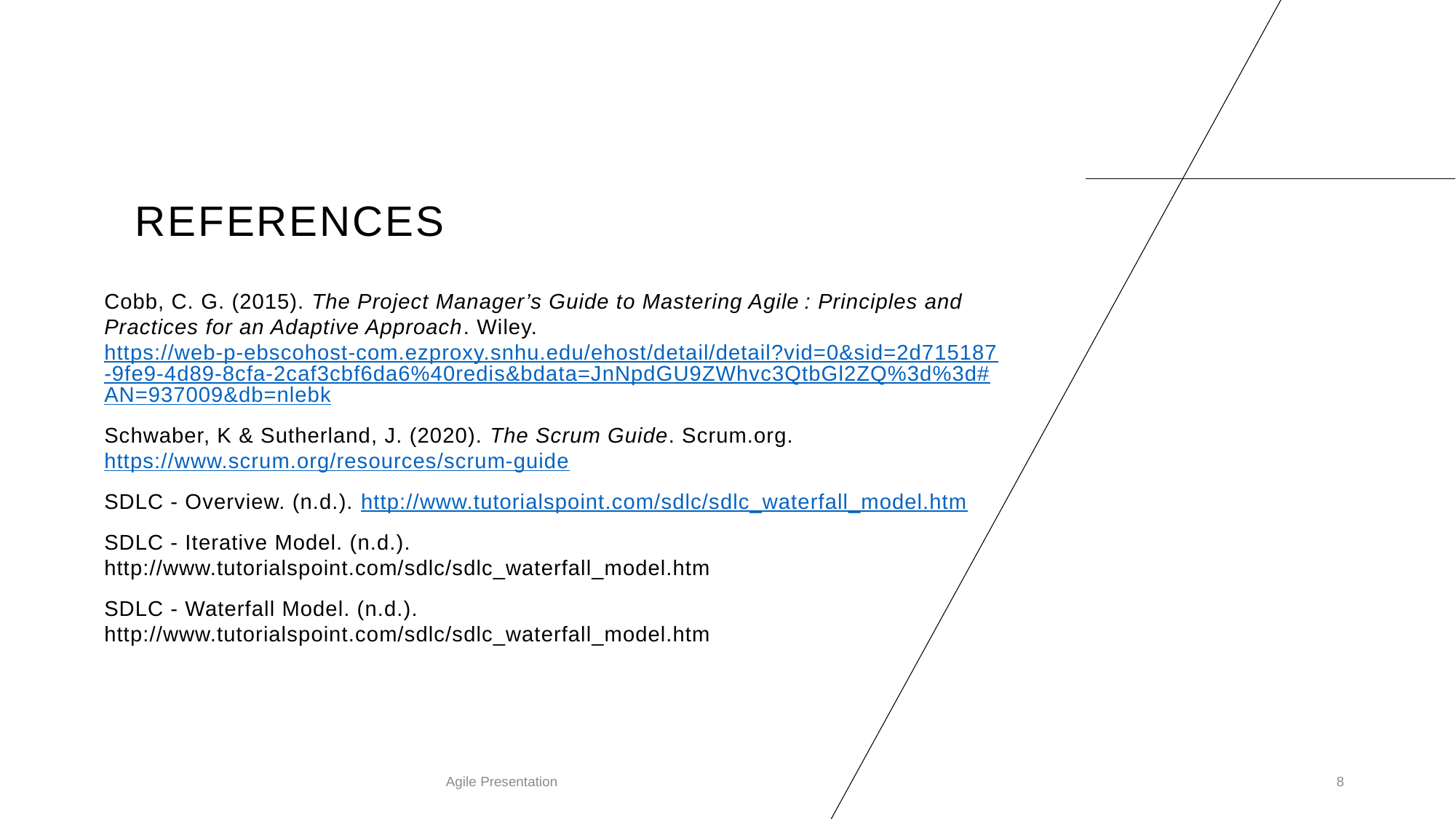

# references
Cobb, C. G. (2015). The Project Manager’s Guide to Mastering Agile : Principles and Practices for an Adaptive Approach. Wiley. https://web-p-ebscohost-com.ezproxy.snhu.edu/ehost/detail/detail?vid=0&sid=2d715187-9fe9-4d89-8cfa-2caf3cbf6da6%40redis&bdata=JnNpdGU9ZWhvc3QtbGl2ZQ%3d%3d#AN=937009&db=nlebk
Schwaber, K & Sutherland, J. (2020). The Scrum Guide. Scrum.org. https://www.scrum.org/resources/scrum-guide
SDLC - Overview. (n.d.). http://www.tutorialspoint.com/sdlc/sdlc_waterfall_model.htm
SDLC - Iterative Model. (n.d.). http://www.tutorialspoint.com/sdlc/sdlc_waterfall_model.htm
SDLC - Waterfall Model. (n.d.). http://www.tutorialspoint.com/sdlc/sdlc_waterfall_model.htm
Agile Presentation
8